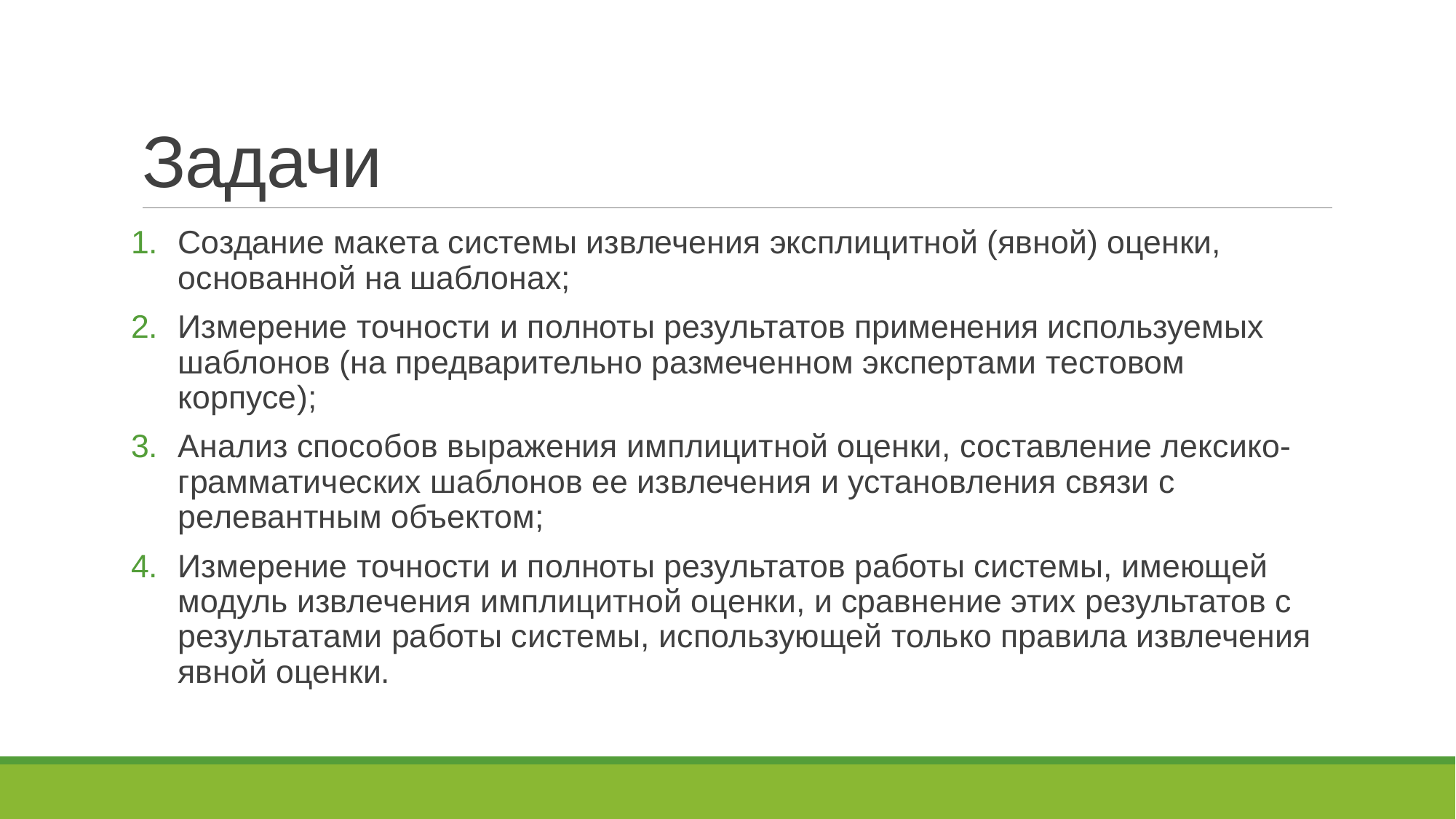

# Задачи
Создание макета системы извлечения эксплицитной (явной) оценки, основанной на шаблонах;
Измерение точности и полноты результатов применения используемых шаблонов (на предварительно размеченном экспертами тестовом корпусе);
Анализ способов выражения имплицитной оценки, составление лексико-грамматических шаблонов ее извлечения и установления связи с релевантным объектом;
Измерение точности и полноты результатов работы системы, имеющей модуль извлечения имплицитной оценки, и сравнение этих результатов с результатами работы системы, использующей только правила извлечения явной оценки.